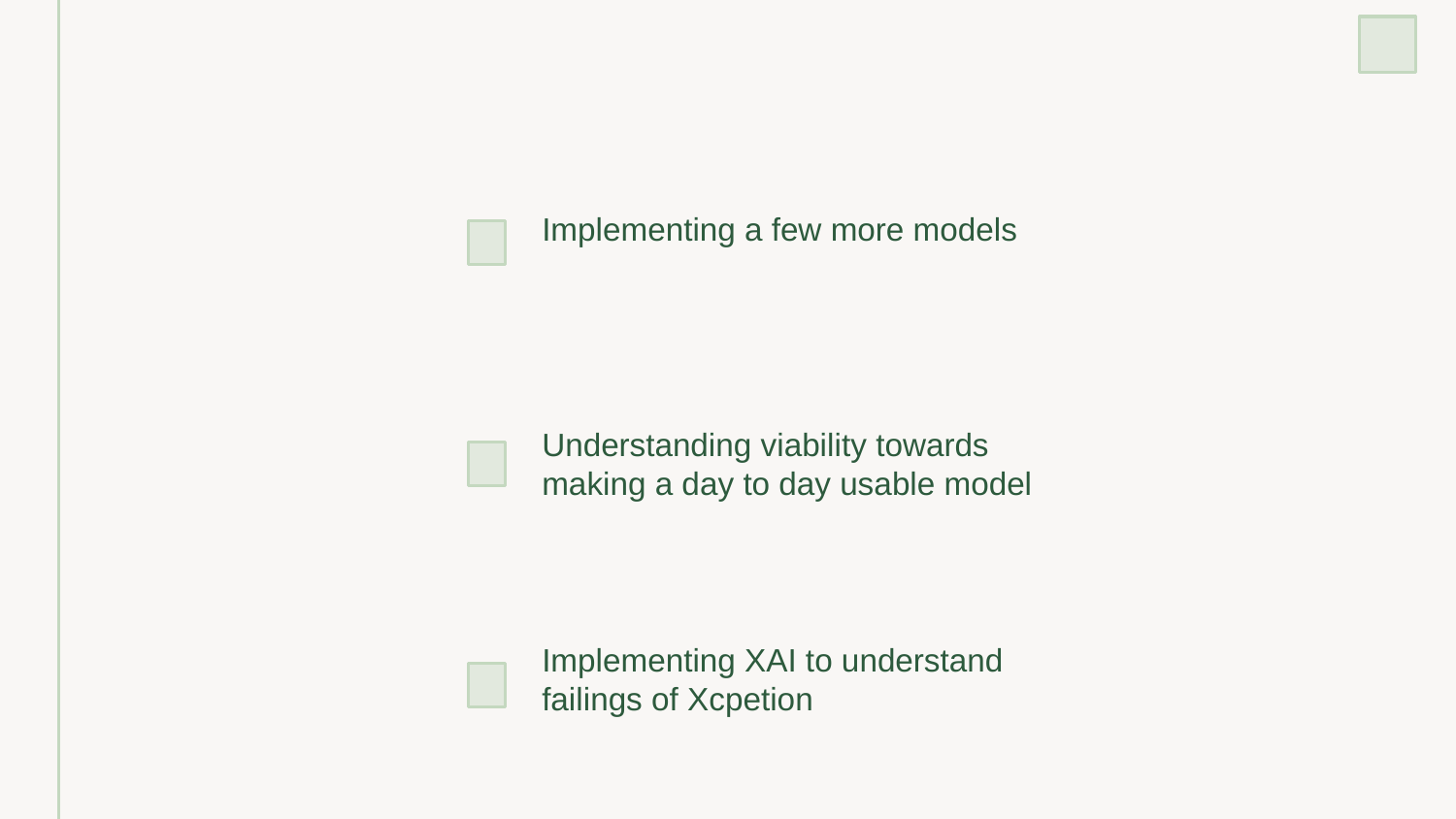

Implementing a few more models

Understanding viability towards making a day to day usable model

Implementing XAI to understand failings of Xcpetion